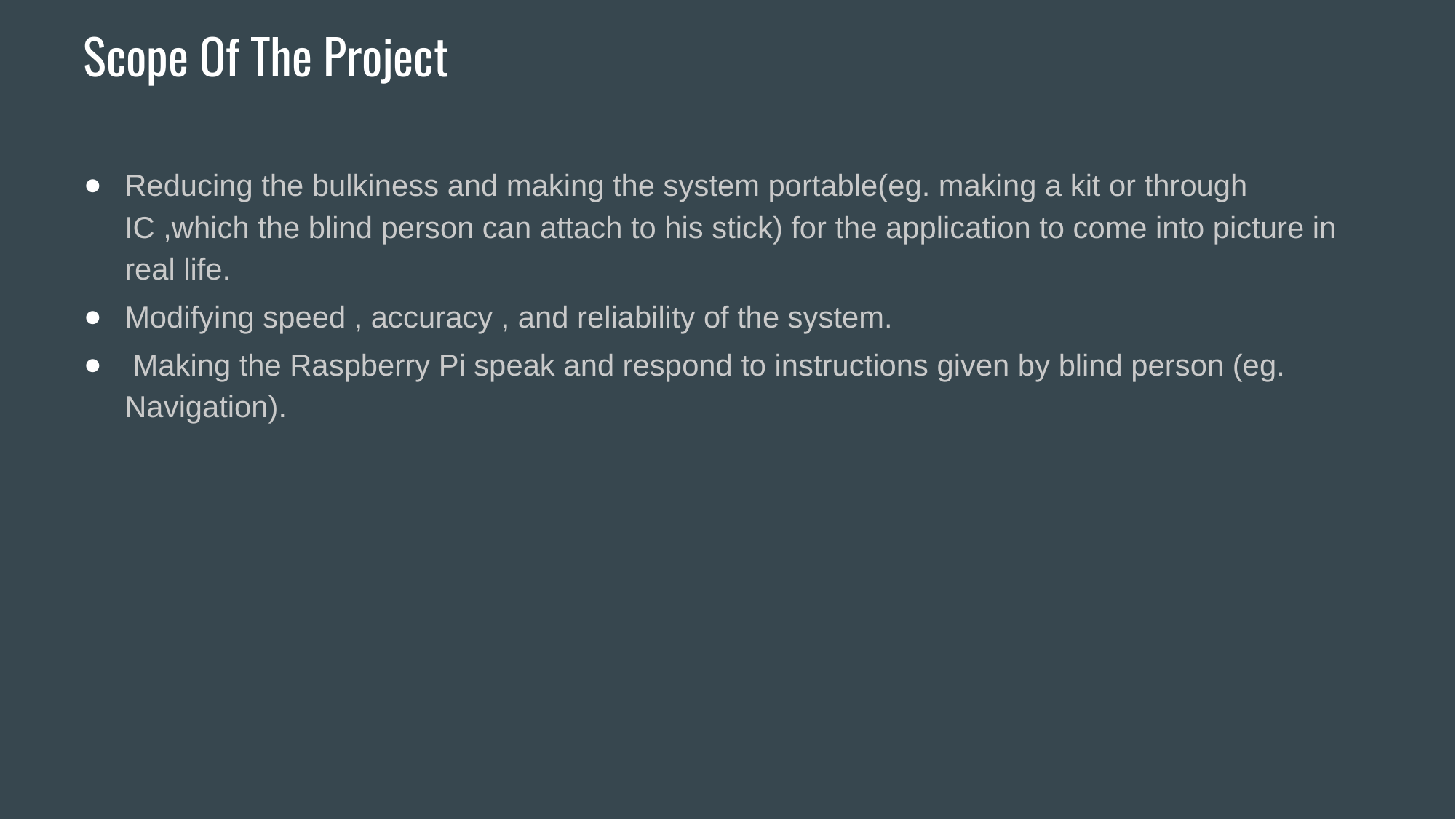

# Scope Of The Project
Reducing the bulkiness and making the system portable(eg. making a kit or through IC ,which the blind person can attach to his stick) for the application to come into picture in real life.
Modifying speed , accuracy , and reliability of the system.
 Making the Raspberry Pi speak and respond to instructions given by blind person (eg. Navigation).